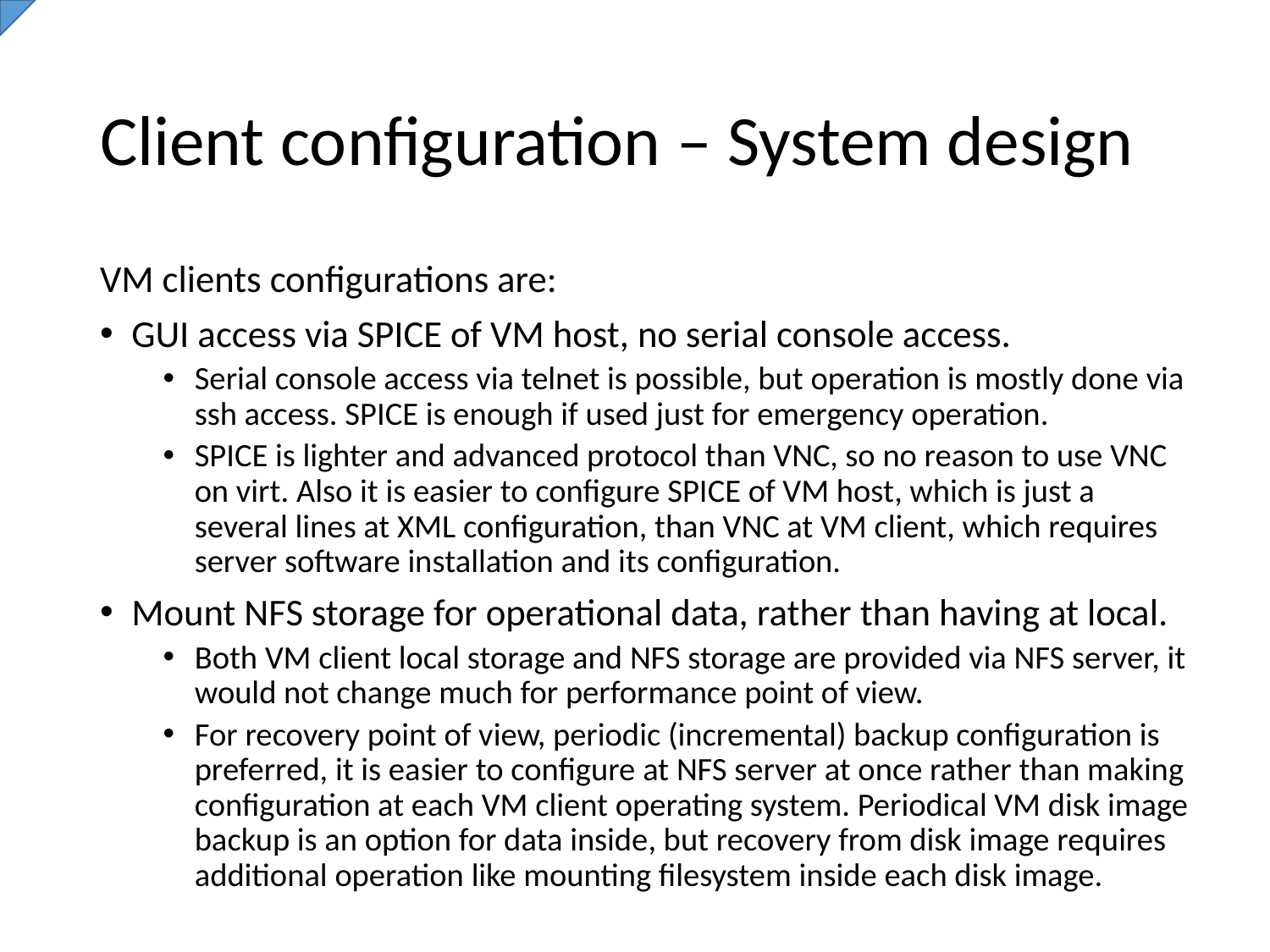

# Client configuration – System design
VM clients configurations are:
GUI access via SPICE of VM host, no serial console access.
Serial console access via telnet is possible, but operation is mostly done via ssh access. SPICE is enough if used just for emergency operation.
SPICE is lighter and advanced protocol than VNC, so no reason to use VNC on virt. Also it is easier to configure SPICE of VM host, which is just a several lines at XML configuration, than VNC at VM client, which requires server software installation and its configuration.
Mount NFS storage for operational data, rather than having at local.
Both VM client local storage and NFS storage are provided via NFS server, it would not change much for performance point of view.
For recovery point of view, periodic (incremental) backup configuration is preferred, it is easier to configure at NFS server at once rather than making configuration at each VM client operating system. Periodical VM disk image backup is an option for data inside, but recovery from disk image requires additional operation like mounting filesystem inside each disk image.